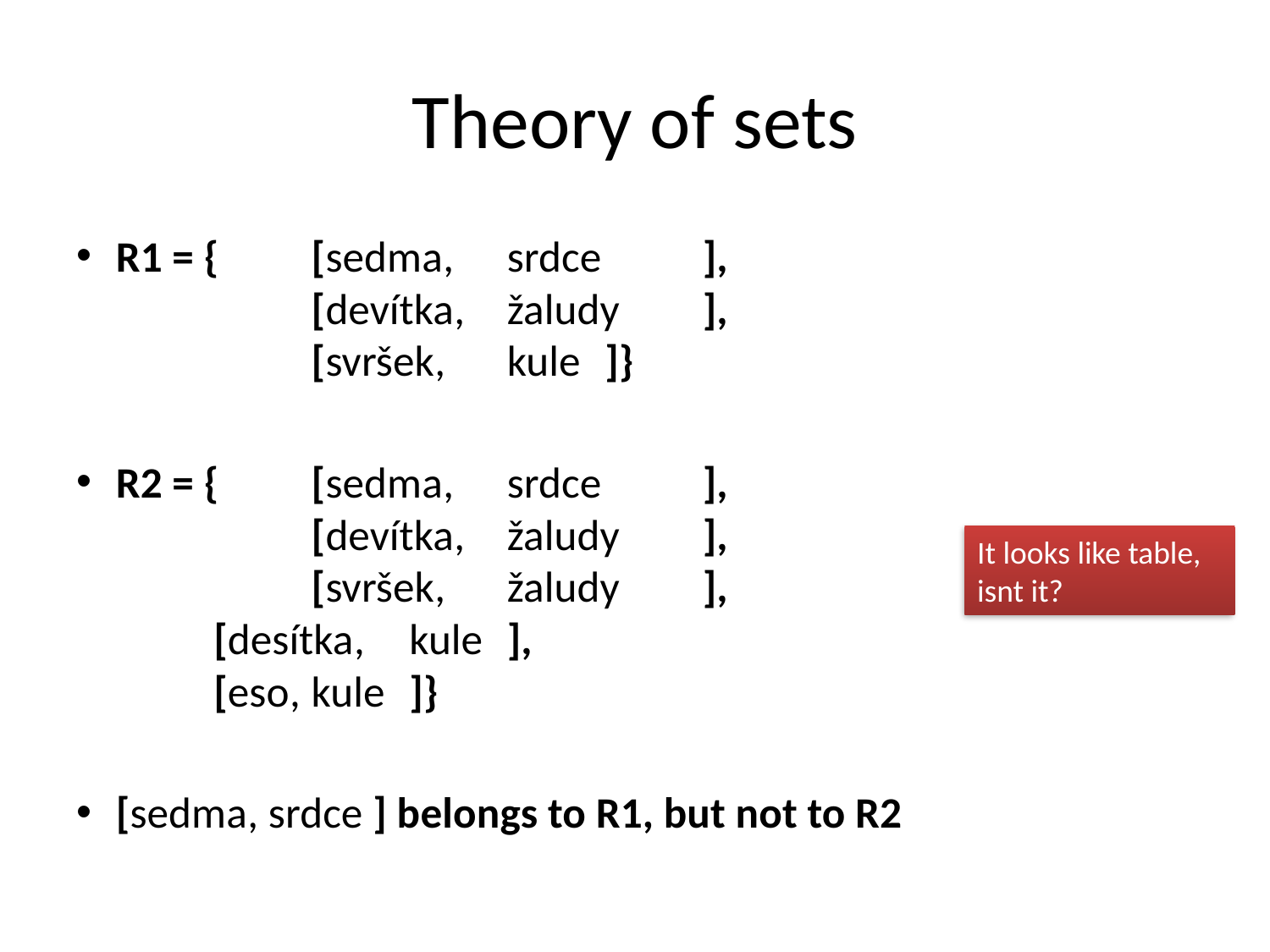

# Theory of sets
R1 = {	[sedma,	srdce 		],
	    	[devítka,	žaludy	],
	    	[svršek,	kule 		]}

R2 = {	[sedma,	srdce 		],
	     	[devítka,	žaludy	],
	        	[svršek,	žaludy 	],
		[desítka,	kule 		],
		[eso,		kule 		]}

[sedma, srdce ] belongs to R1, but not to R2
It looks like table, isnt it?